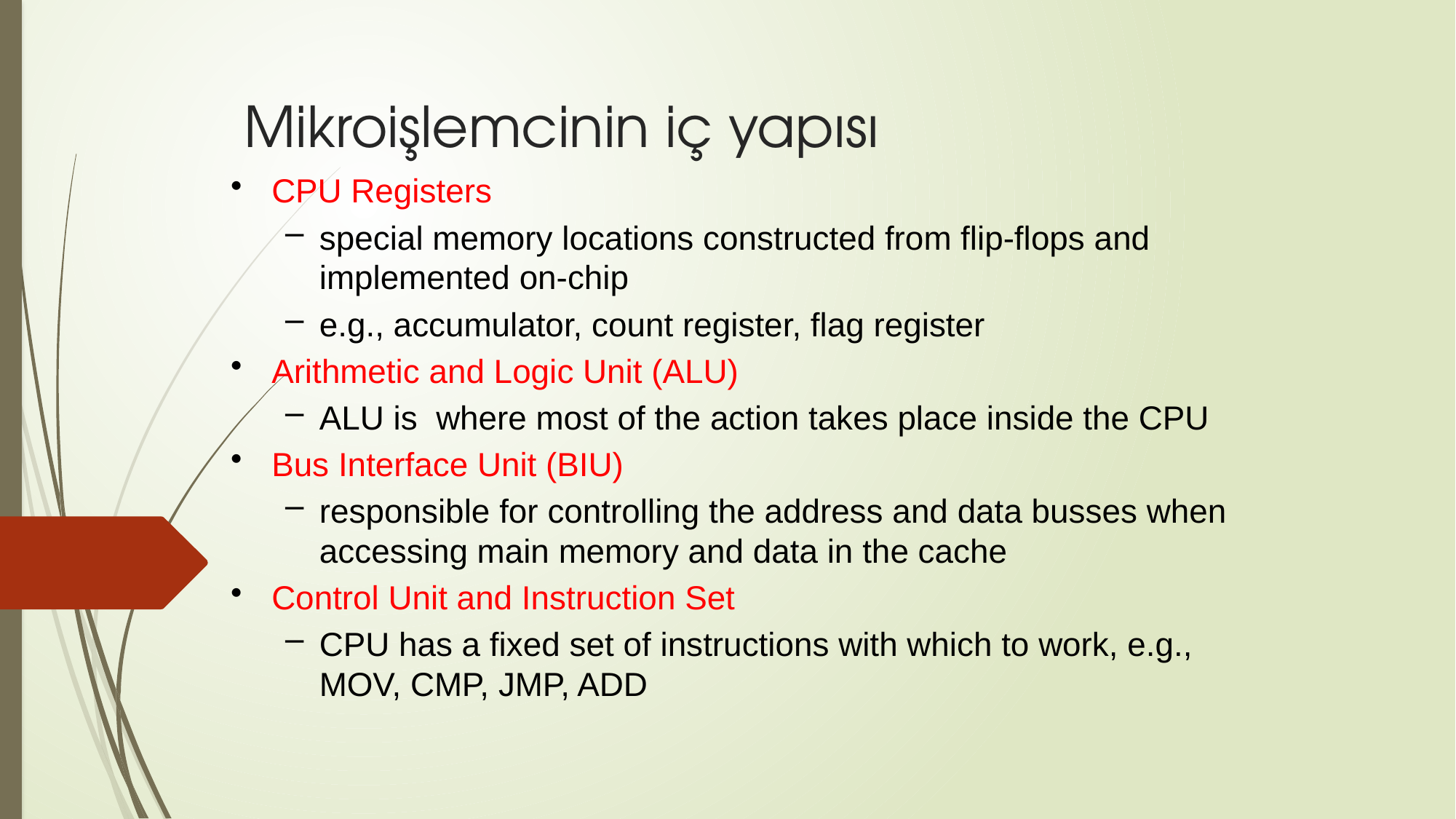

# Mikroişlemcinin iç yapısı
CPU Registers
special memory locations constructed from flip-flops and implemented on-chip
e.g., accumulator, count register, flag register
Arithmetic and Logic Unit (ALU)
ALU is  where most of the action takes place inside the CPU
Bus Interface Unit (BIU)
responsible for controlling the address and data busses when accessing main memory and data in the cache
Control Unit and Instruction Set
CPU has a fixed set of instructions with which to work, e.g., MOV, CMP, JMP, ADD